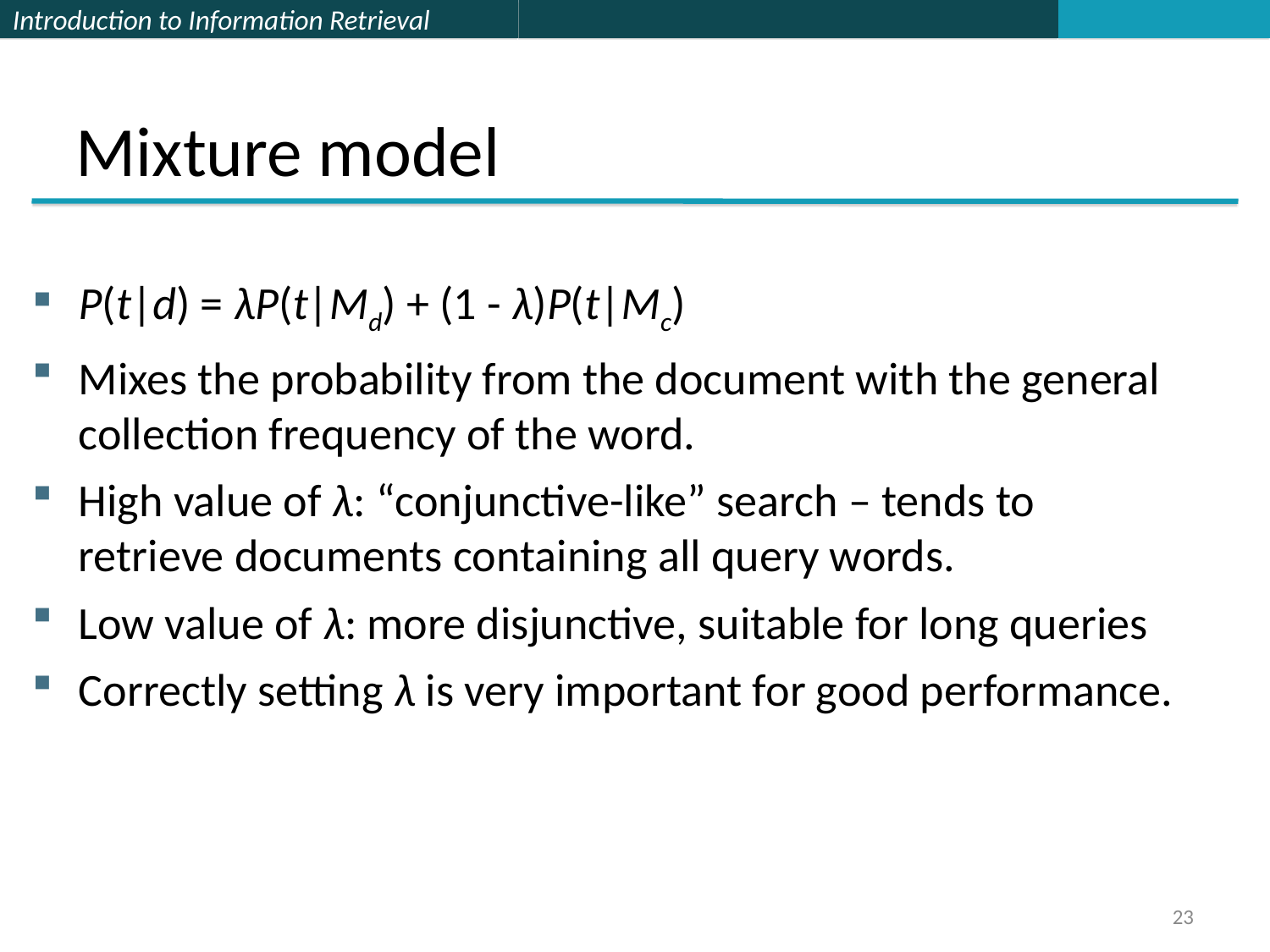

Mixture model
P(t|d) = λP(t|Md) + (1 - λ)P(t|Mc)
Mixes the probability from the document with the general collection frequency of the word.
High value of λ: “conjunctive-like” search – tends to retrieve documents containing all query words.
Low value of λ: more disjunctive, suitable for long queries
Correctly setting λ is very important for good performance.

23